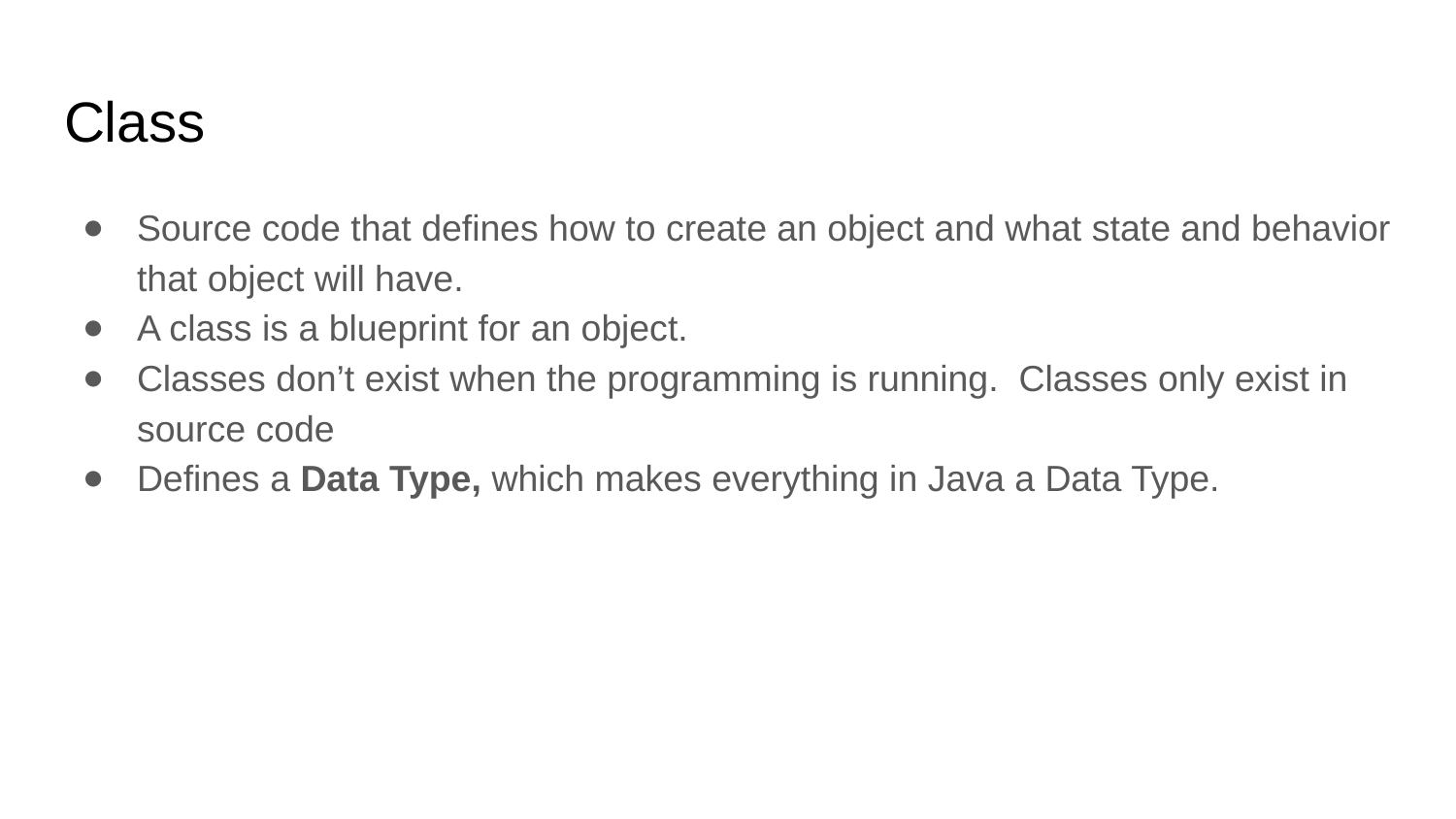

# Class
Source code that defines how to create an object and what state and behavior that object will have.
A class is a blueprint for an object.
Classes don’t exist when the programming is running.  Classes only exist in source code
Defines a Data Type, which makes everything in Java a Data Type.